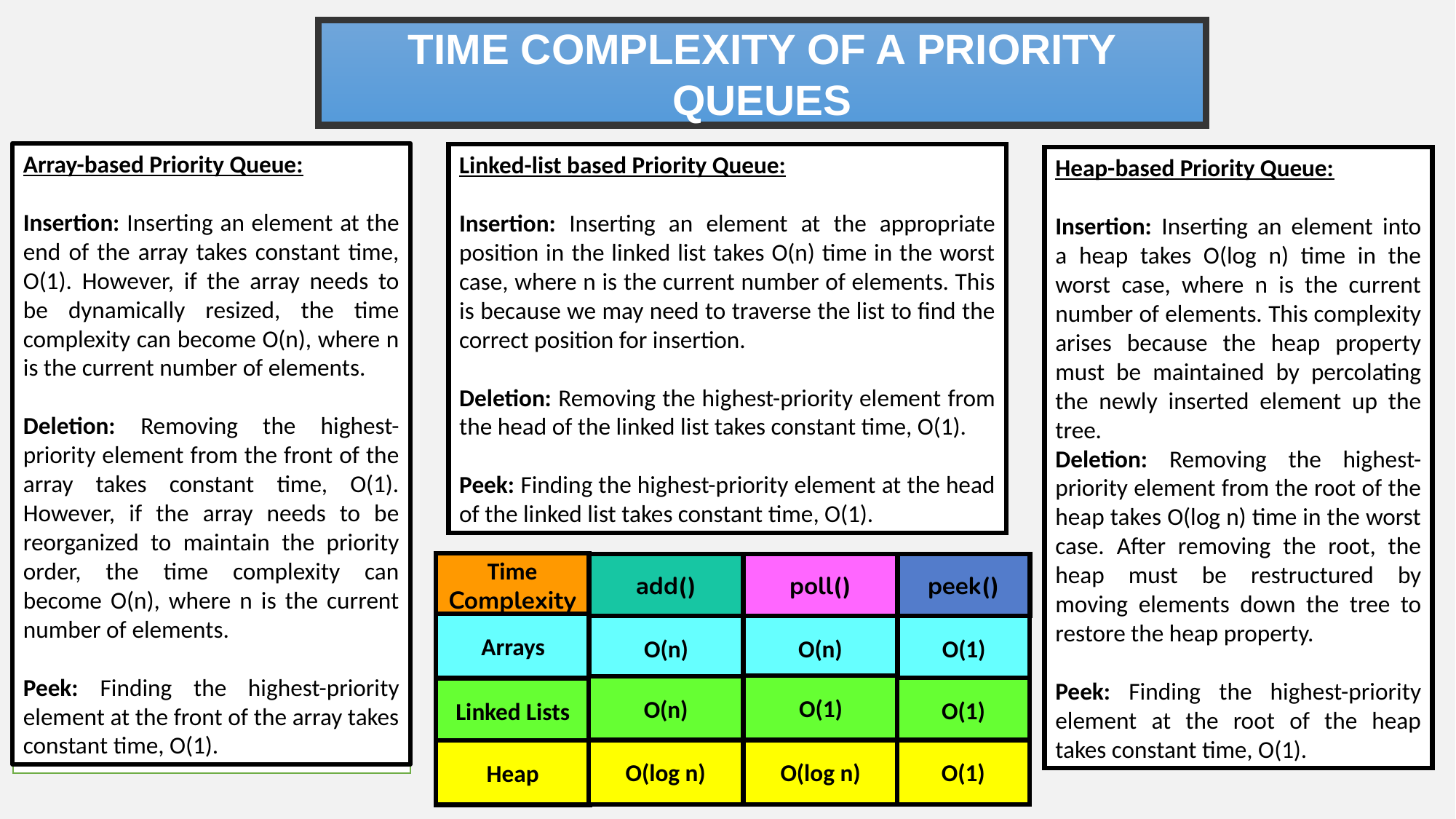

TIME COMPLEXITY OF A PRIORITY QUEUES
Array-based Priority Queue:

Insertion: Inserting an element at the end of the array takes constant time, O(1). However, if the array needs to be dynamically resized, the time complexity can become O(n), where n is the current number of elements.

Deletion: Removing the highest-priority element from the front of the array takes constant time, O(1). However, if the array needs to be reorganized to maintain the priority order, the time complexity can become O(n), where n is the current number of elements.

Peek: Finding the highest-priority element at the front of the array takes constant time, O(1).
Linked-list based Priority Queue:

Insertion: Inserting an element at the appropriate position in the linked list takes O(n) time in the worst case, where n is the current number of elements. This is because we may need to traverse the list to find the correct position for insertion.

Deletion: Removing the highest-priority element from the head of the linked list takes constant time, O(1).

Peek: Finding the highest-priority element at the head of the linked list takes constant time, O(1).

Heap-based Priority Queue:

Insertion: Inserting an element into a heap takes O(log n) time in the worst case, where n is the current number of elements. This complexity arises because the heap property must be maintained by percolating the newly inserted element up the tree.
Deletion: Removing the highest-priority element from the root of the heap takes O(log n) time in the worst case. After removing the root, the heap must be restructured by moving elements down the tree to restore the heap property.

Peek: Finding the highest-priority element at the root of the heap takes constant time, O(1).
Time Complexity
poll()
peek()
add()
Arrays
O(n)
O(n)
O(1)
O(1)
O(n)
O(1)
Linked Lists
O(log n)
O(log n)
Heap
O(1)